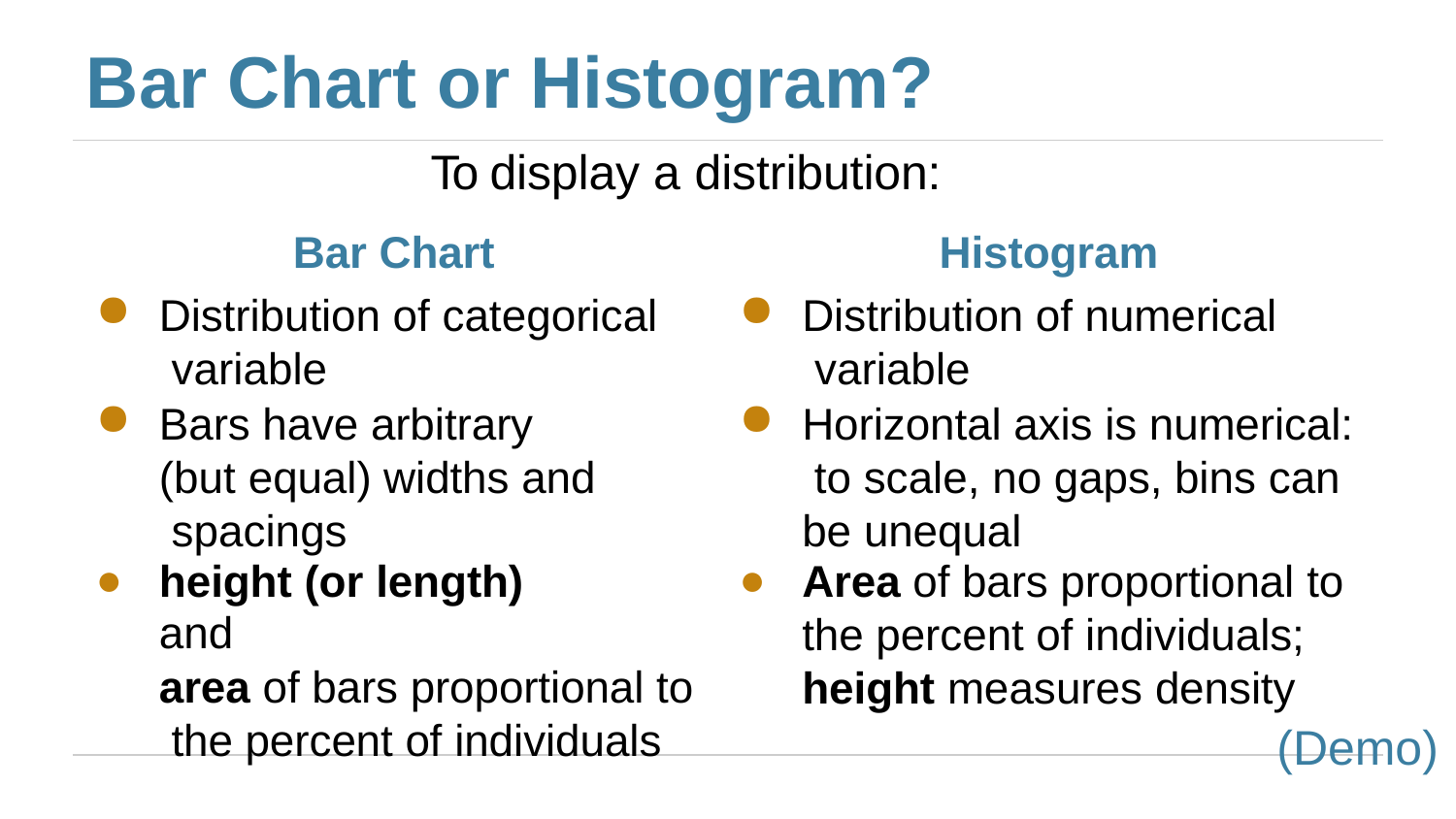

# Bar Chart or Histogram?
To display a distribution:
Bar Chart
Distribution of categorical  variable
Bars have arbitrary  (but equal) widths and  spacings
height (or length) and
area of bars proportional to  the percent of individuals
Histogram
Distribution of numerical  variable
Horizontal axis is numerical:  to scale, no gaps, bins can  be unequal
Area of bars proportional to
the percent of individuals;
height measures density
(Demo)